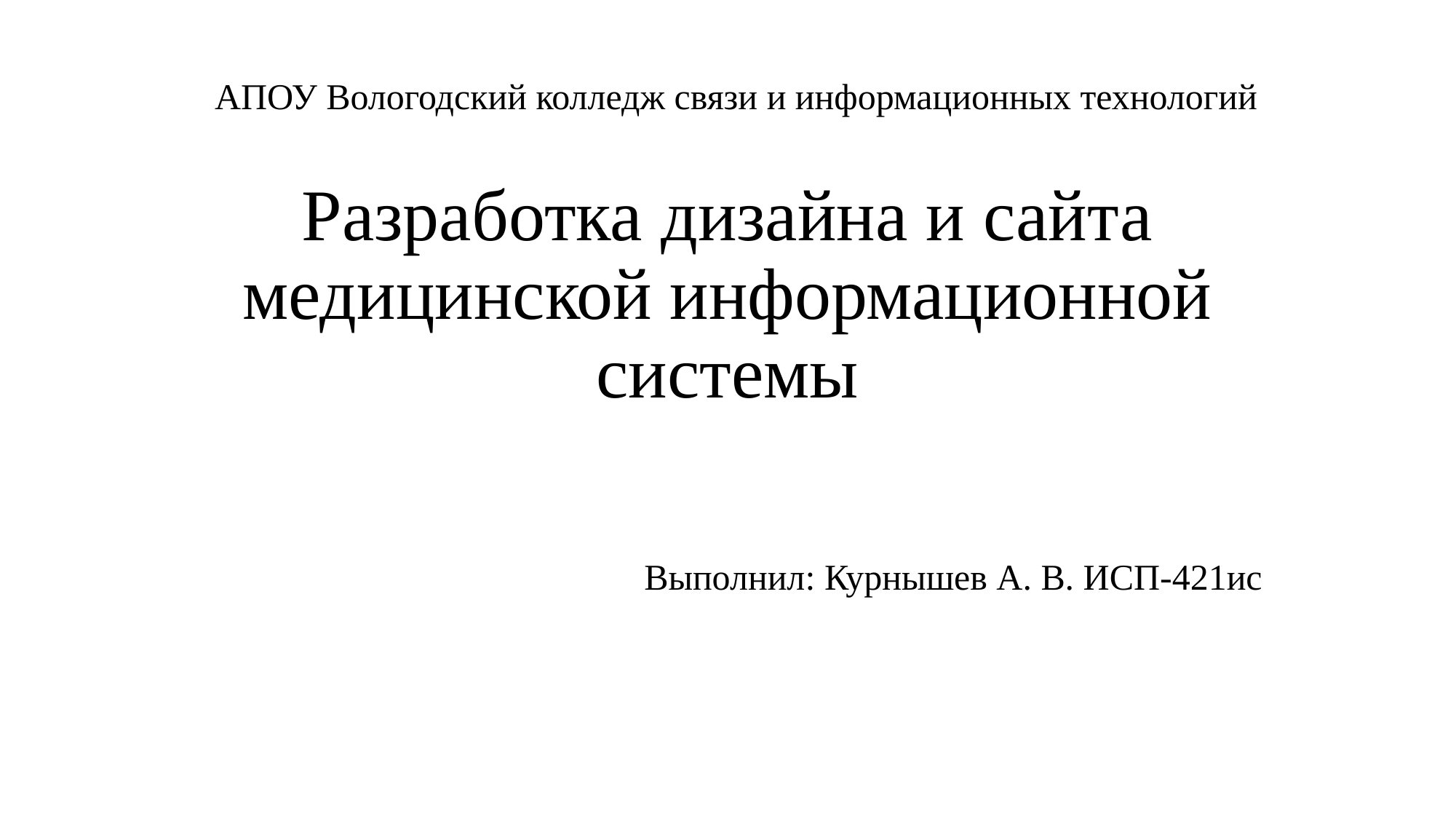

АПОУ Вологодский колледж связи и информационных технологий
# Разработка дизайна и сайта медицинской информационной системы
Выполнил: Курнышев А. В. ИСП-421ис